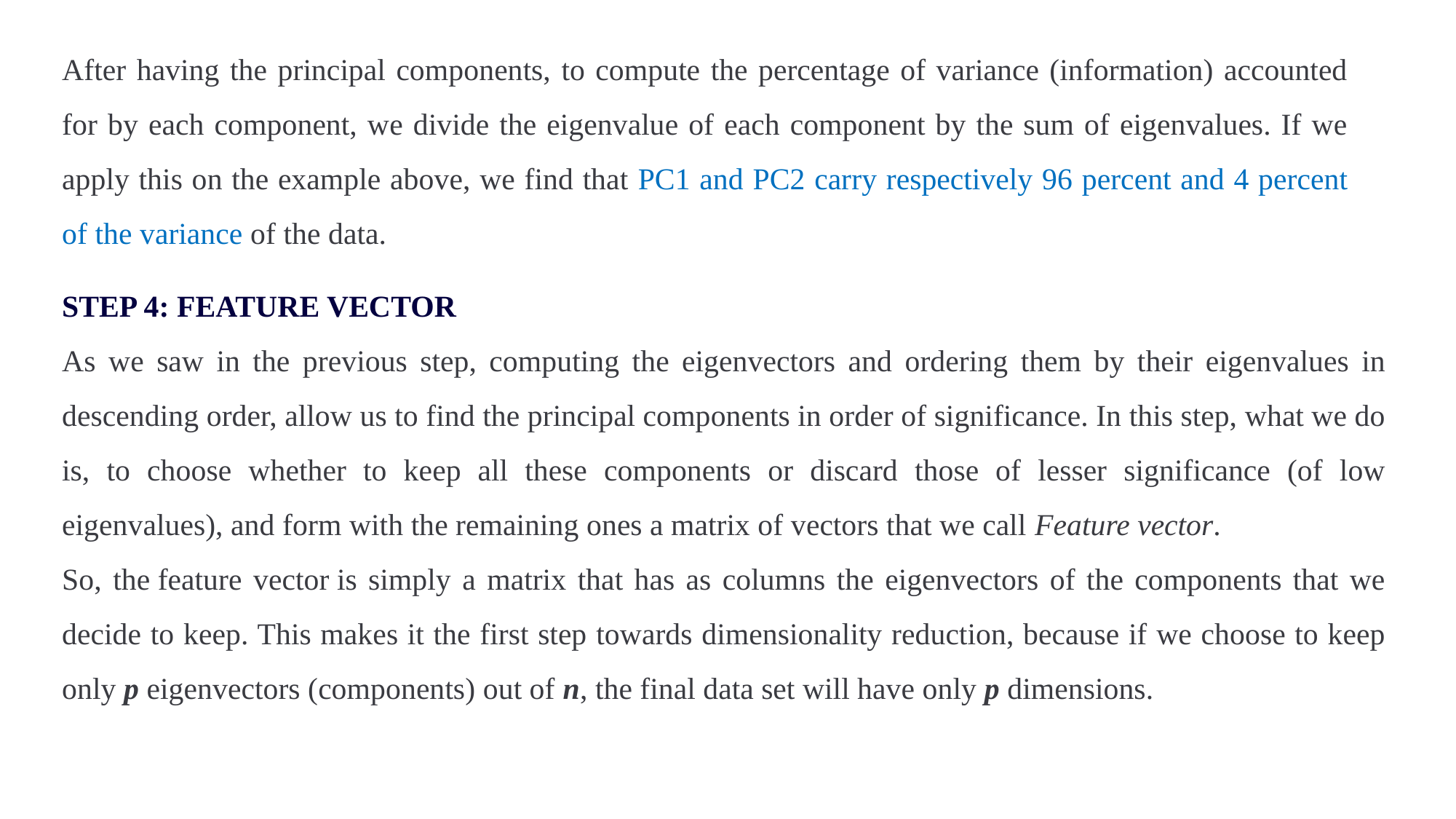

After having the principal components, to compute the percentage of variance (information) accounted for by each component, we divide the eigenvalue of each component by the sum of eigenvalues. If we apply this on the example above, we find that PC1 and PC2 carry respectively 96 percent and 4 percent of the variance of the data.
STEP 4: FEATURE VECTOR
As we saw in the previous step, computing the eigenvectors and ordering them by their eigenvalues in descending order, allow us to find the principal components in order of significance. In this step, what we do is, to choose whether to keep all these components or discard those of lesser significance (of low eigenvalues), and form with the remaining ones a matrix of vectors that we call Feature vector.
So, the feature vector is simply a matrix that has as columns the eigenvectors of the components that we decide to keep. This makes it the first step towards dimensionality reduction, because if we choose to keep only p eigenvectors (components) out of n, the final data set will have only p dimensions.